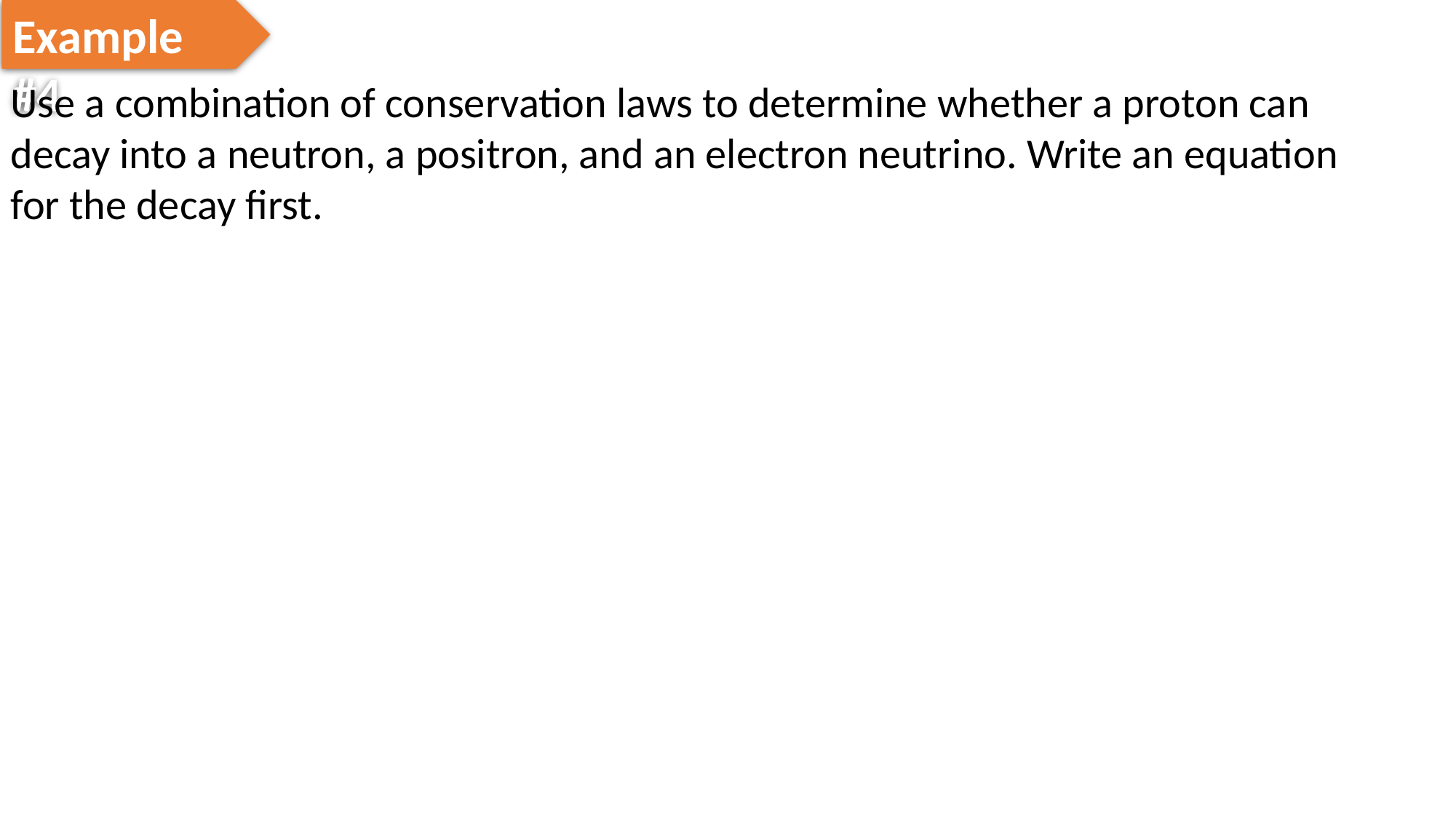

Example #4
Use a combination of conservation laws to determine whether a proton can decay into a neutron, a positron, and an electron neutrino. Write an equation for the decay first.